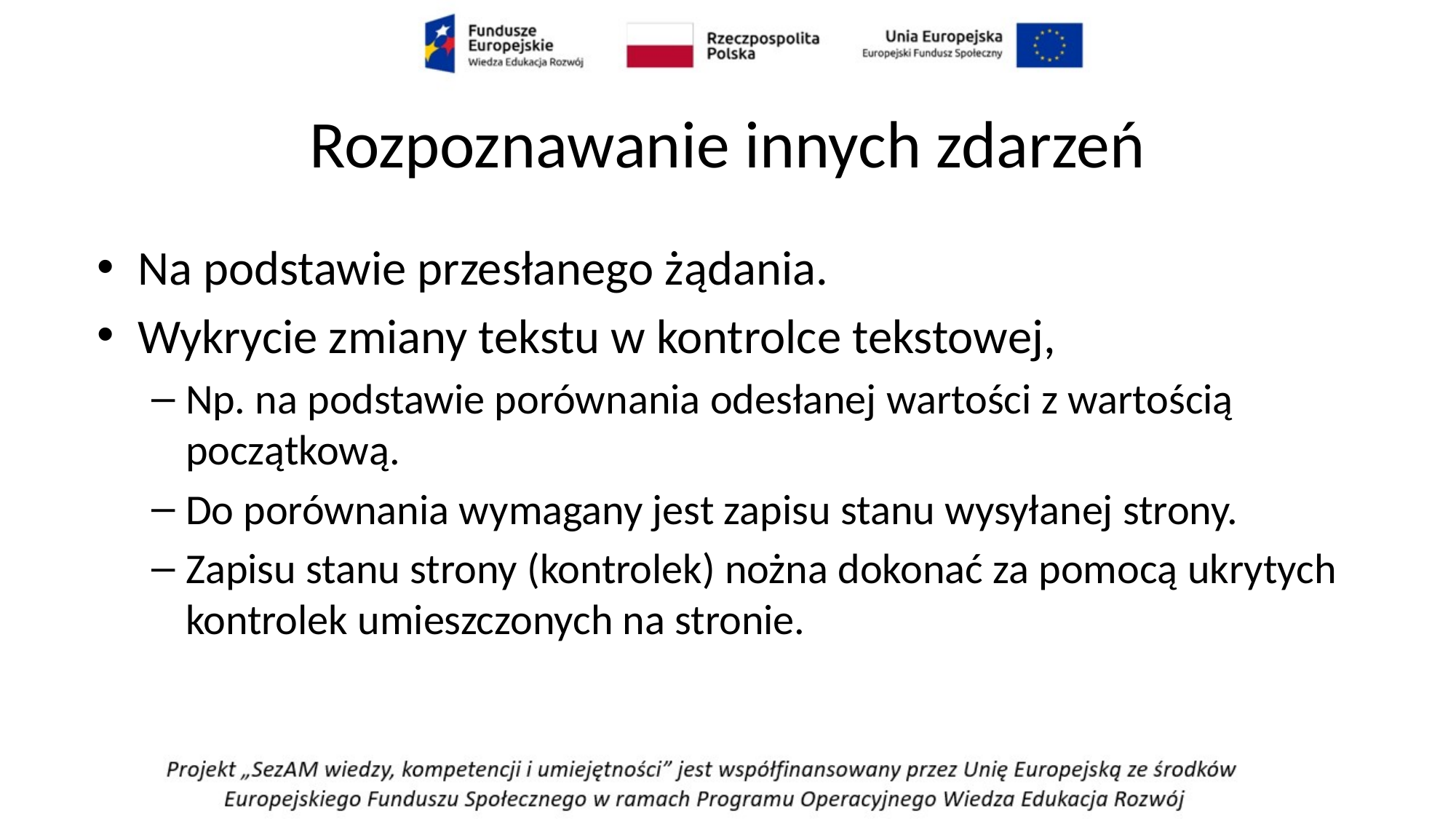

# Rozpoznawanie innych zdarzeń
Na podstawie przesłanego żądania.
Wykrycie zmiany tekstu w kontrolce tekstowej,
Np. na podstawie porównania odesłanej wartości z wartością początkową.
Do porównania wymagany jest zapisu stanu wysyłanej strony.
Zapisu stanu strony (kontrolek) nożna dokonać za pomocą ukrytych kontrolek umieszczonych na stronie.